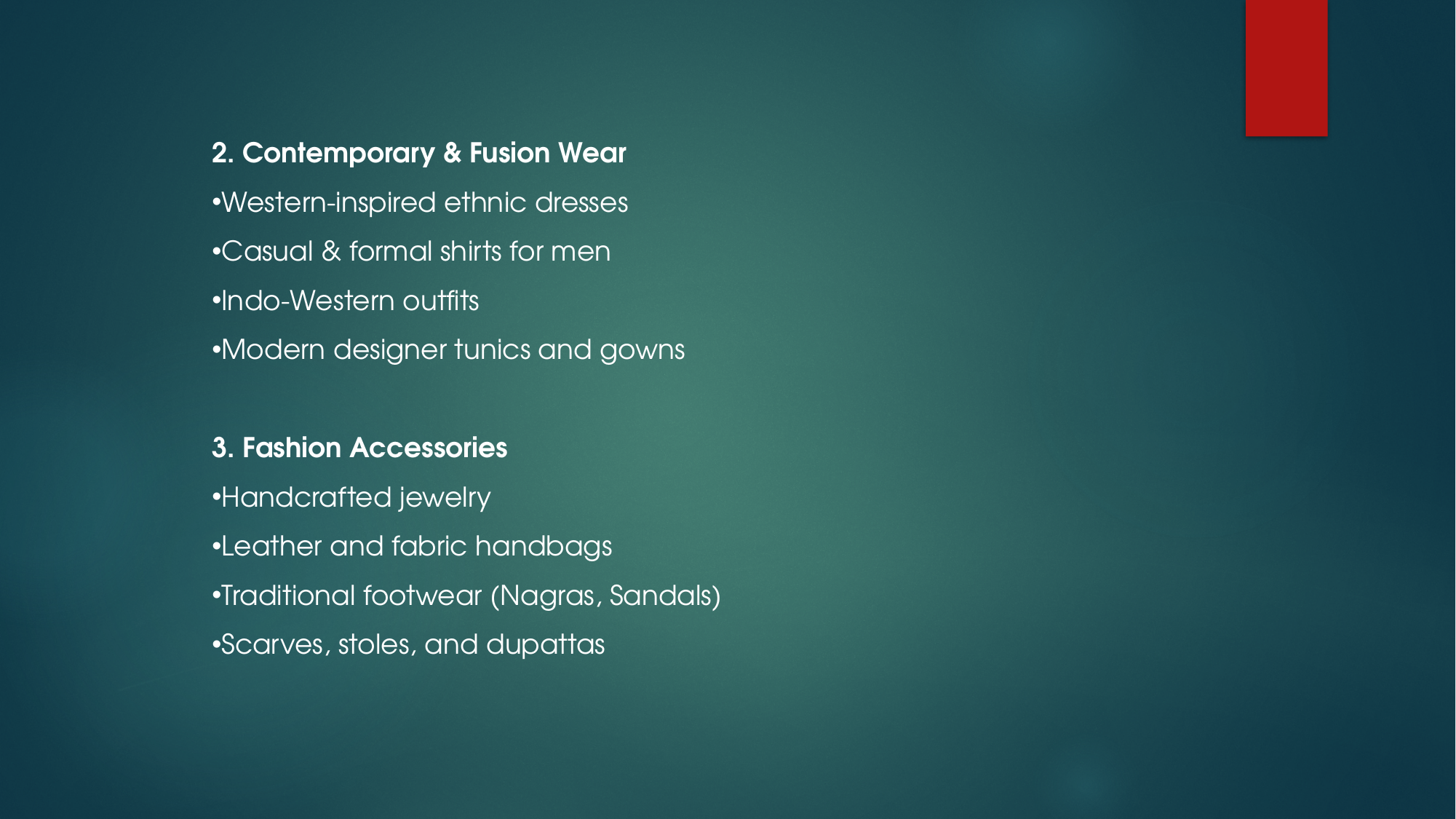

2. Contemporary & Fusion Wear
Western-inspired ethnic dresses
Casual & formal shirts for men
Indo-Western outfits
Modern designer tunics and gowns

3. Fashion Accessories
Handcrafted jewelry
Leather and fabric handbags
Traditional footwear (Nagras, Sandals)
Scarves, stoles, and dupattas